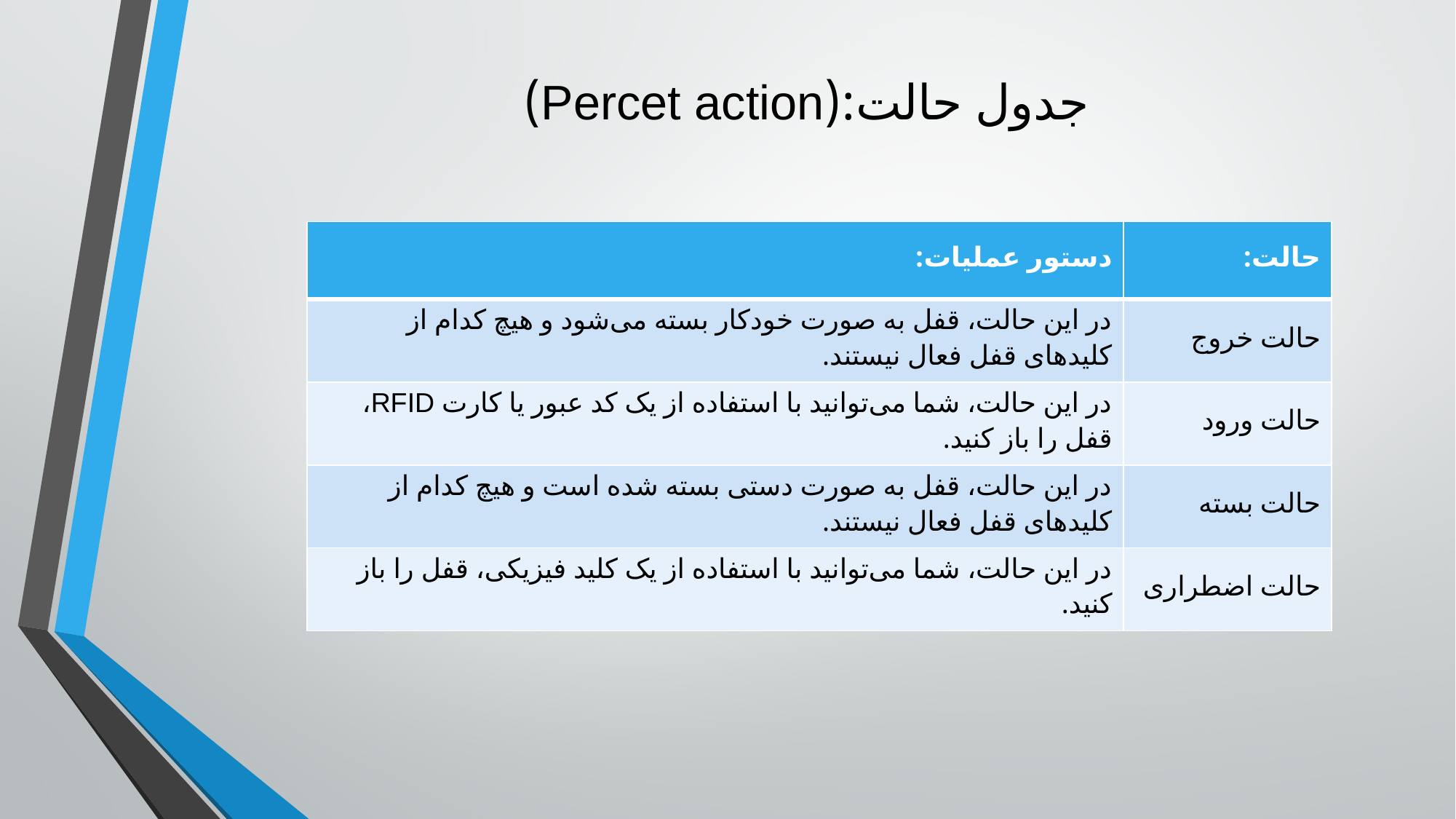

جدول حالت:(Percet action)
| دستور عملیات: | حالت: |
| --- | --- |
| در این حالت، قفل به صورت خودکار بسته می‌شود و هیچ کدام از کلیدهای قفل فعال نیستند. | حالت خروج |
| در این حالت، شما می‌توانید با استفاده از یک کد عبور یا کارت RFID، قفل را باز کنید. | حالت ورود |
| در این حالت، قفل به صورت دستی بسته شده است و هیچ کدام از کلیدهای قفل فعال نیستند. | حالت بسته |
| در این حالت، شما می‌توانید با استفاده از یک کلید فیزیکی، قفل را باز کنید. | حالت اضطراری |